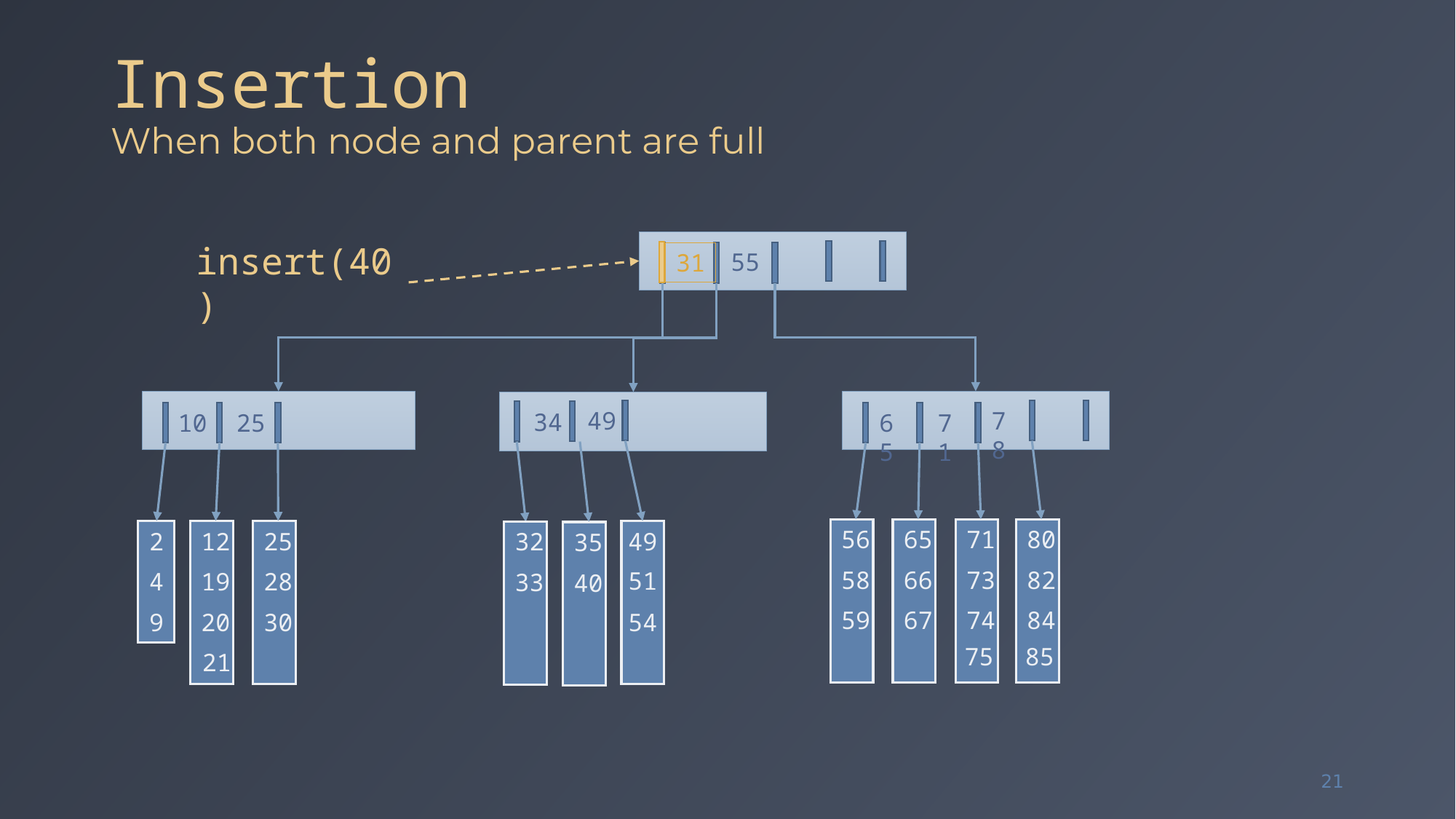

# Insertion When both node and parent are full

insert(40)

55
31

49

78

34

10

25

65

71

65
71
80

56

2
25
49

12

32

35
66
73
82
58
51
4
28
19
33
40
67
74
84
59
9
30
54
20
75
85
21
21